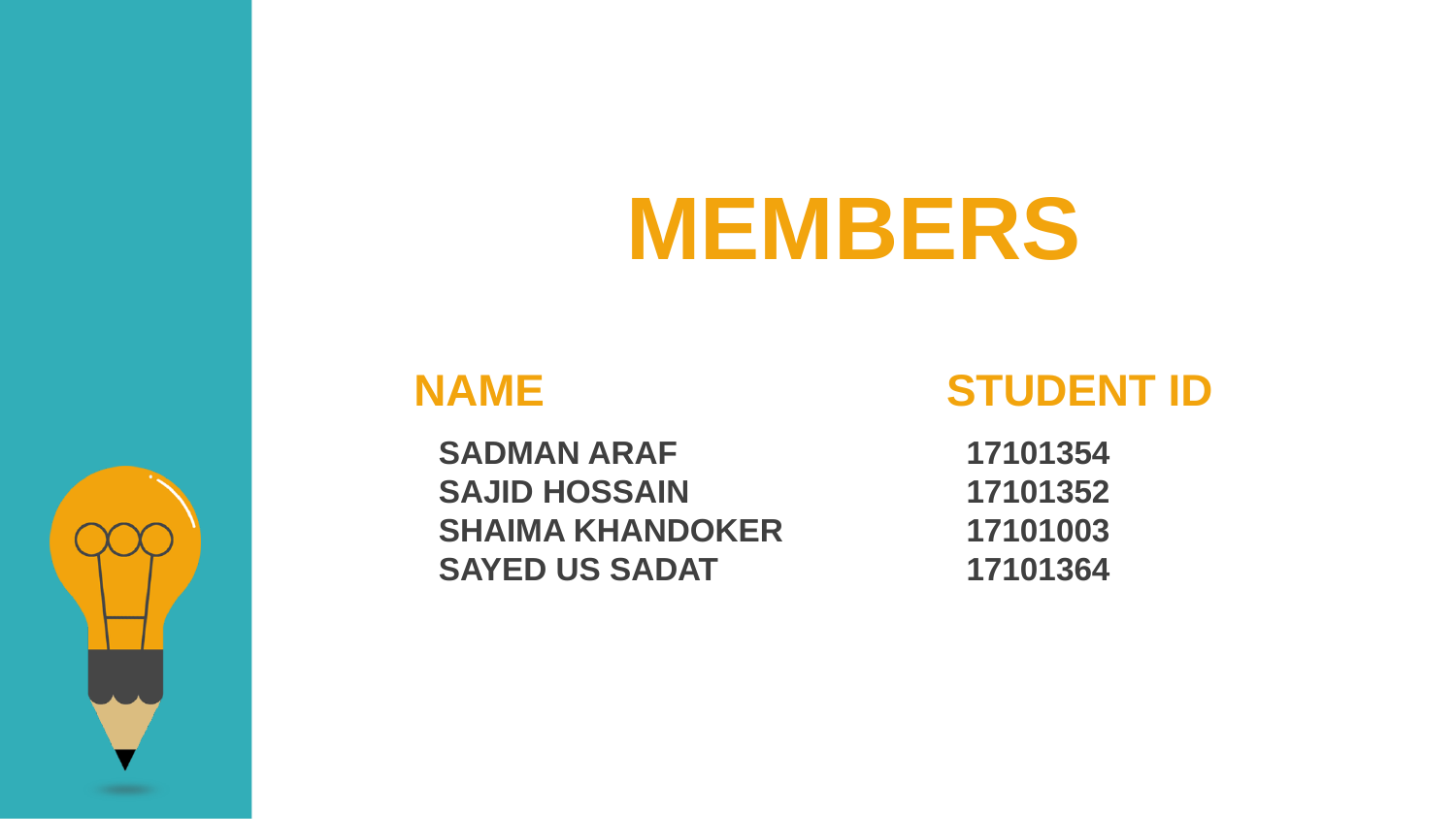

MEMBERS
NAME
SADMAN ARAF
SAJID HOSSAIN
SHAIMA KHANDOKER
SAYED US SADAT
STUDENT ID
17101354
17101352
17101003
17101364